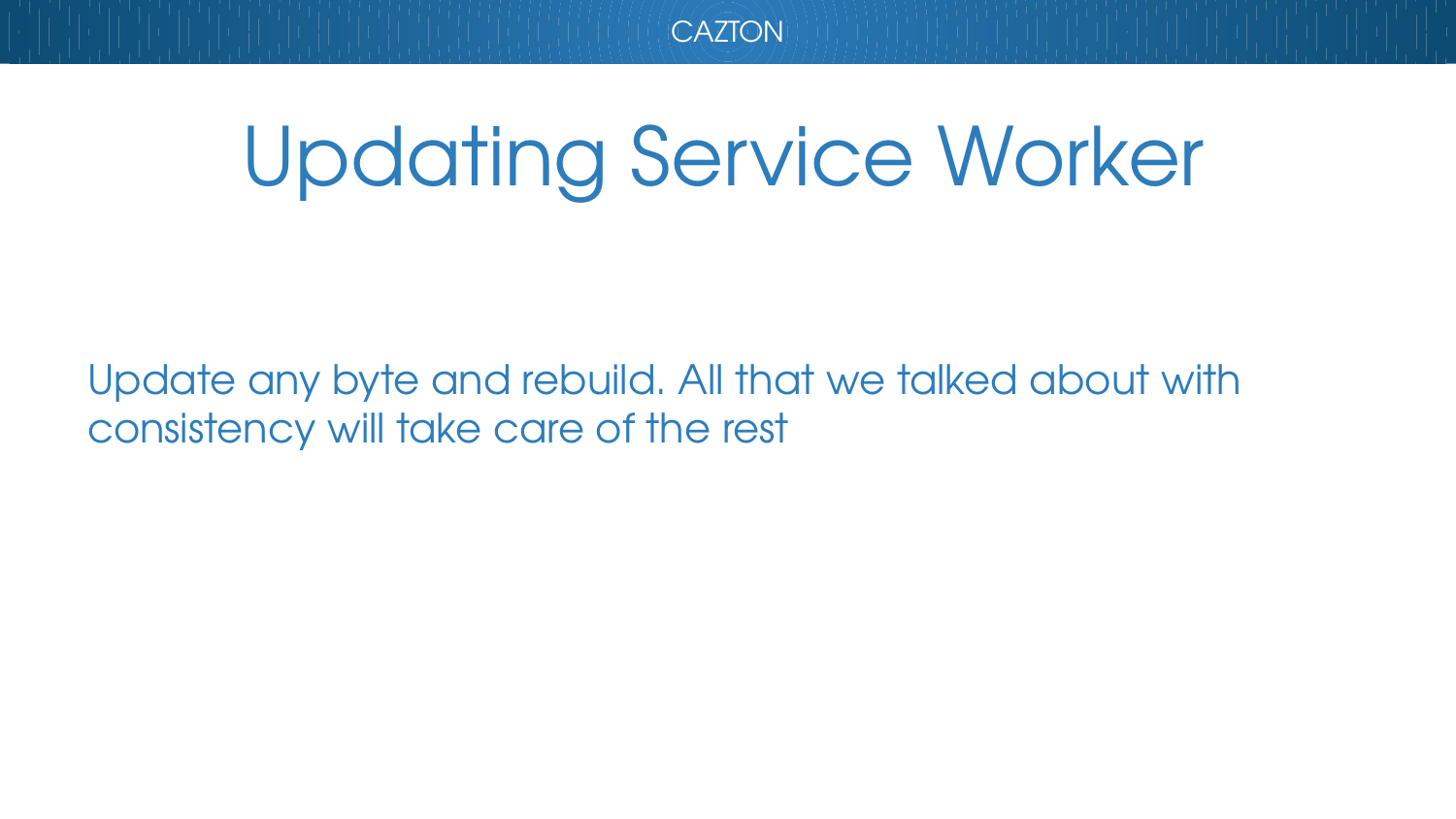

# Updating Service Worker
Update any byte and rebuild. All that we talked about with consistency will take care of the rest